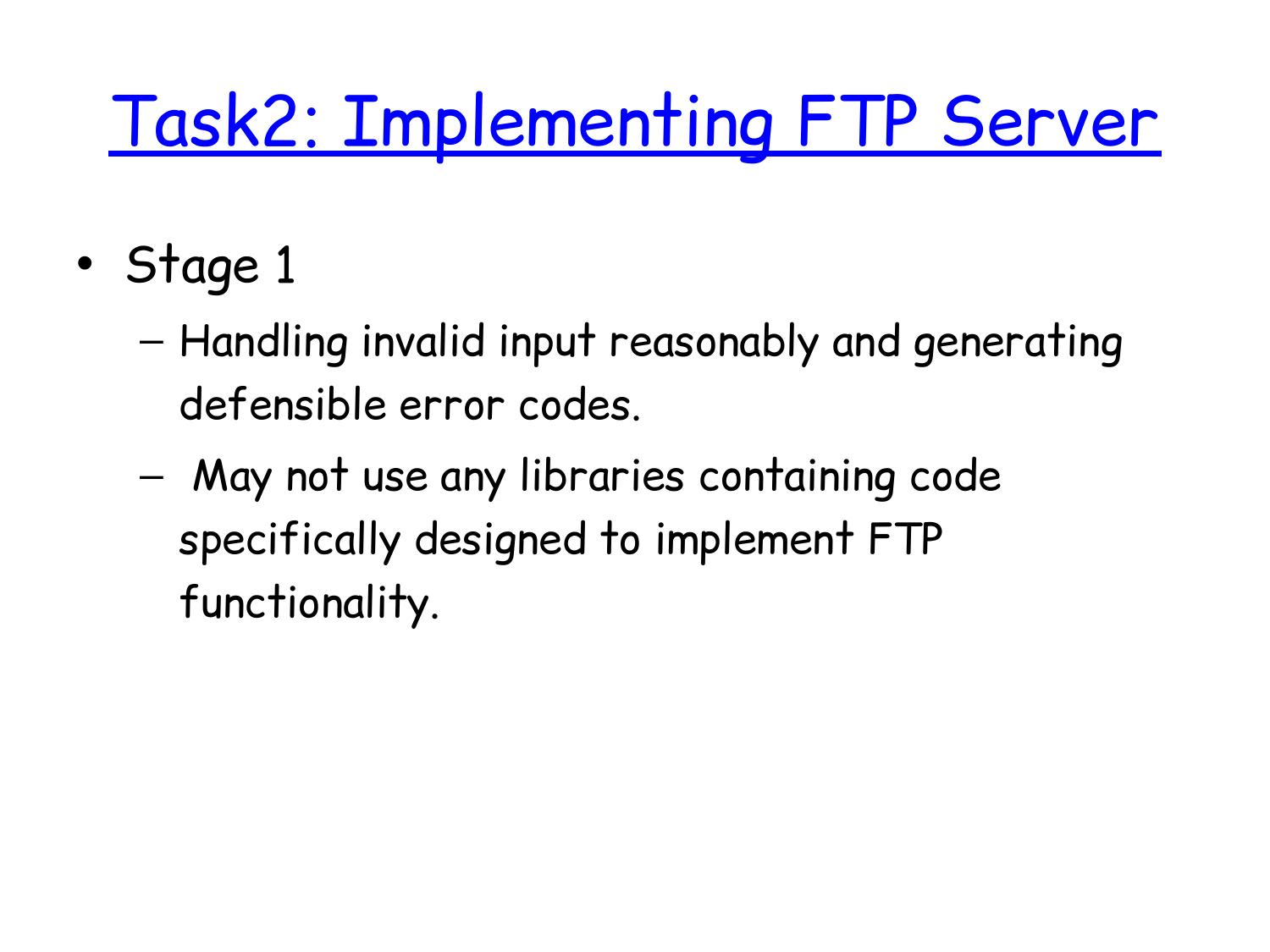

# Task2: Implementing FTP Server
Stage 1
Handling invalid input reasonably and generating defensible error codes.
 May not use any libraries containing code specifically designed to implement FTP functionality.